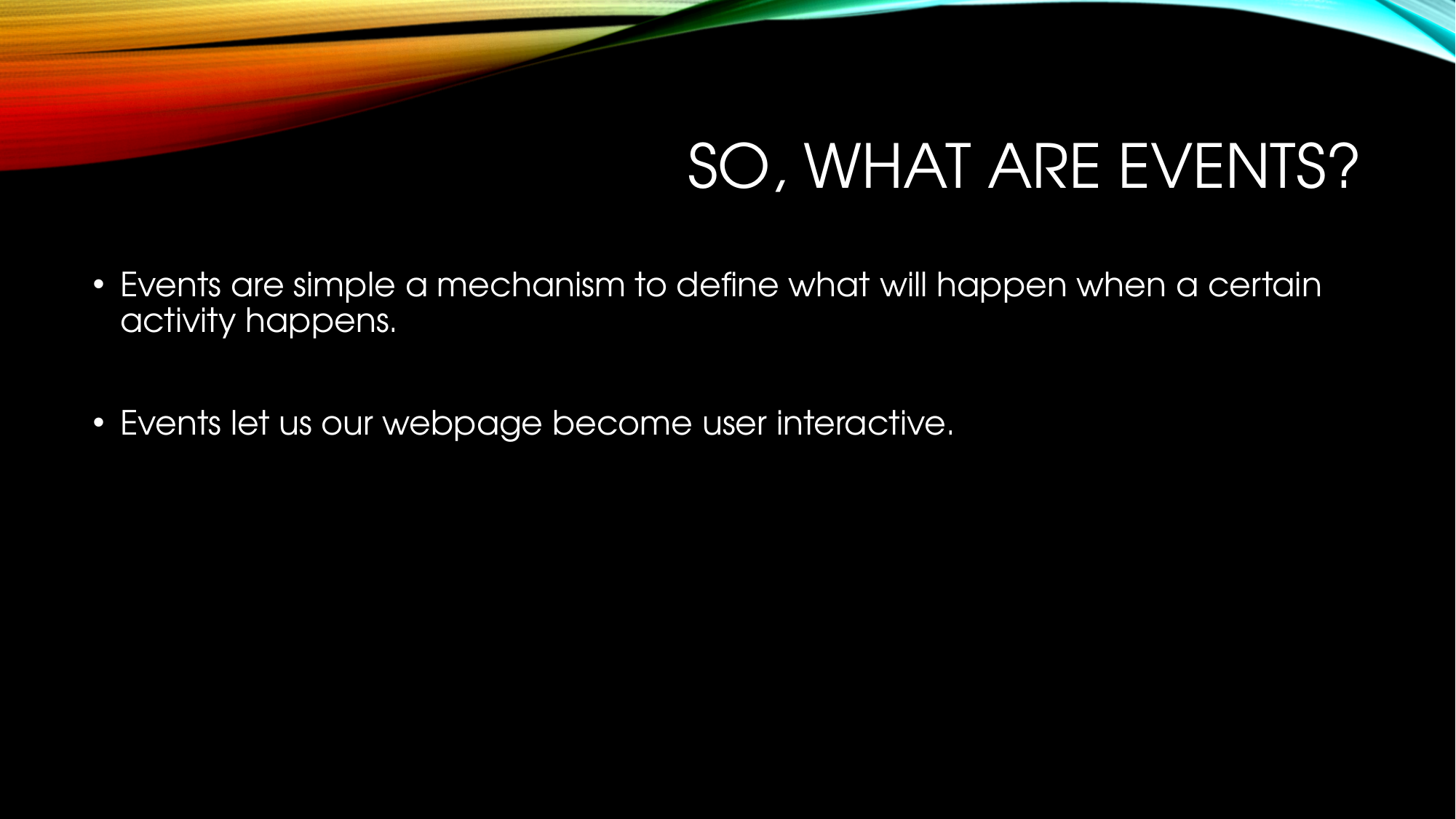

# So, What are Events?
Events are simple a mechanism to define what will happen when a certain activity happens.

Events let us our webpage become user interactive.